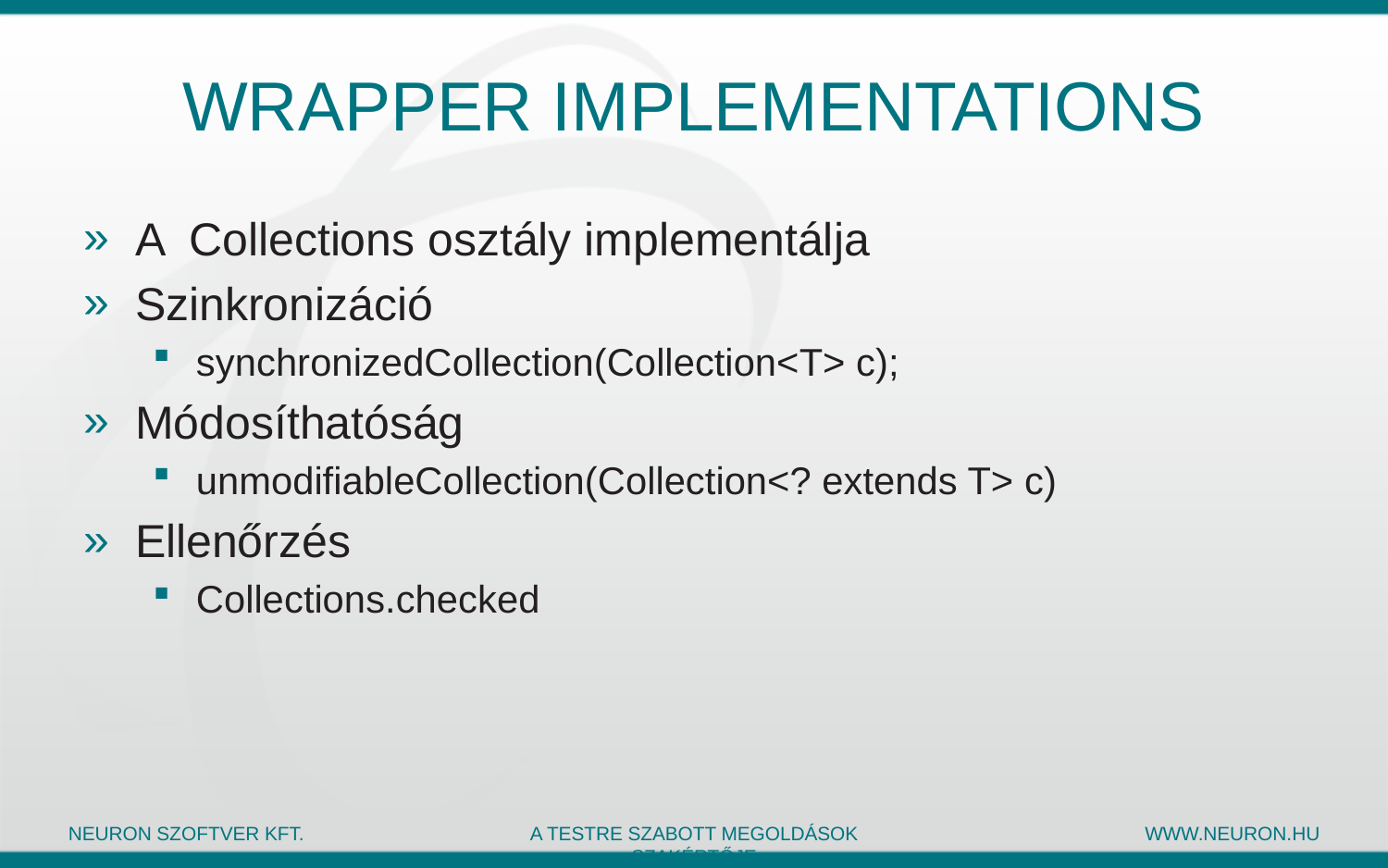

# Wrapper Implementations
A  Collections osztály implementálja
Szinkronizáció
synchronizedCollection(Collection<T> c);
Módosíthatóság
unmodifiableCollection(Collection<? extends T> c)
Ellenőrzés
Collections.checked